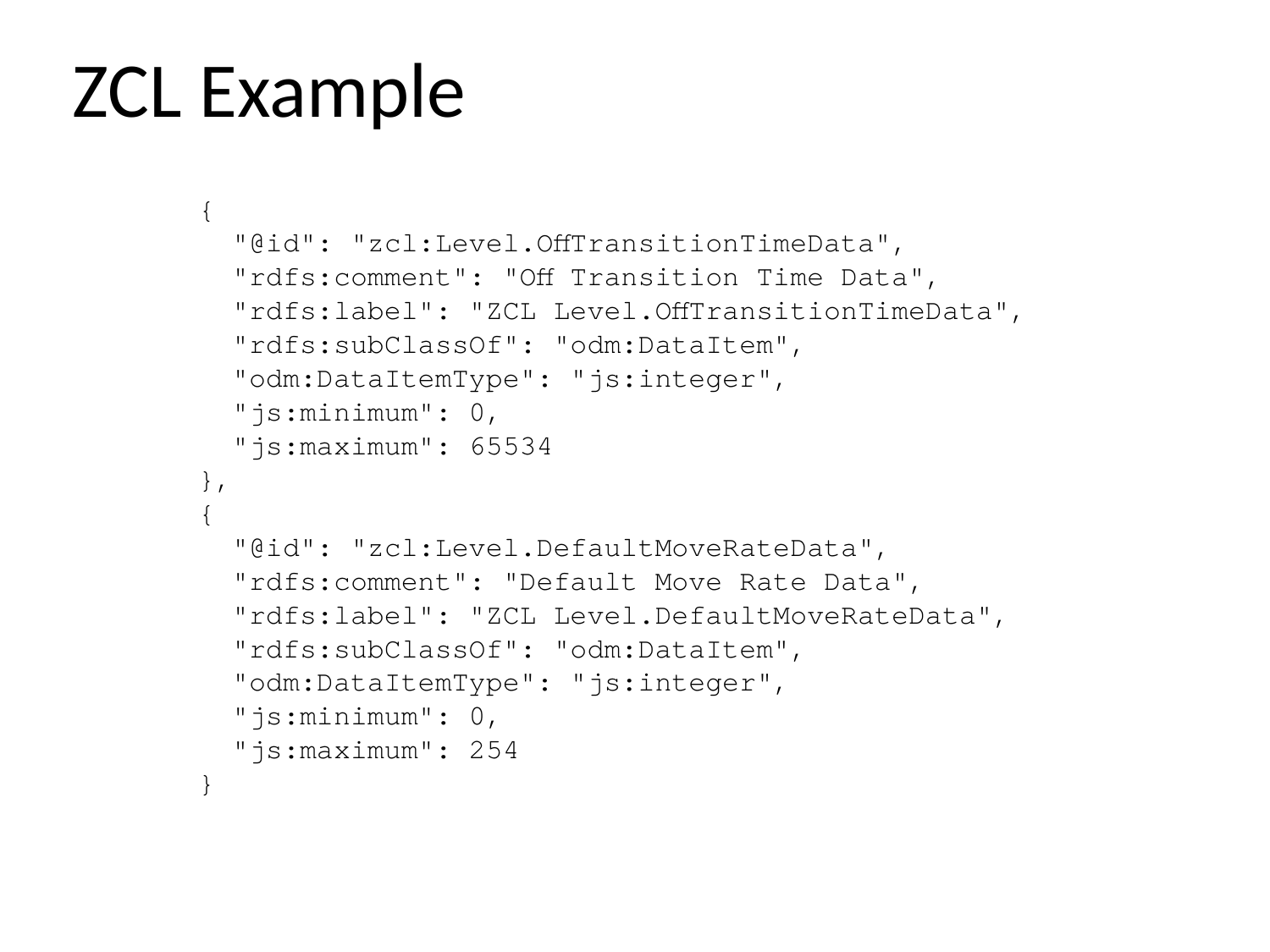

# ZCL Example
{
  "@id": "zcl:Level.OffTransitionTimeData",
  "rdfs:comment": "Off Transition Time Data",
  "rdfs:label": "ZCL Level.OffTransitionTimeData",
  "rdfs:subClassOf": "odm:DataItem",
  "odm:DataItemType": "js:integer",
  "js:minimum": 0,
  "js:maximum": 65534
},
{
  "@id": "zcl:Level.DefaultMoveRateData",
  "rdfs:comment": "Default Move Rate Data",
  "rdfs:label": "ZCL Level.DefaultMoveRateData",
  "rdfs:subClassOf": "odm:DataItem",
  "odm:DataItemType": "js:integer",
  "js:minimum": 0,
  "js:maximum": 254
}